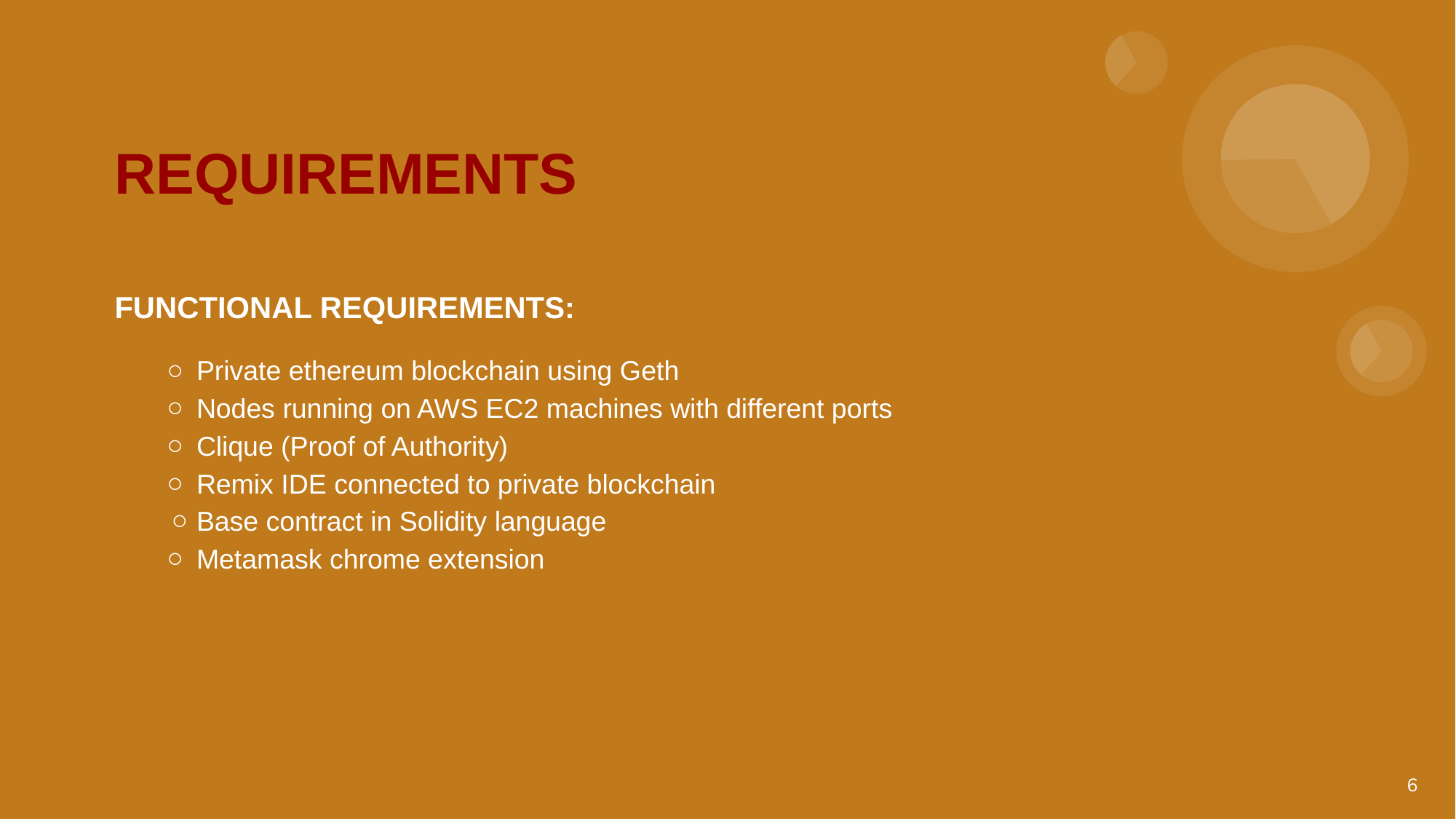

# REQUIREMENTS
FUNCTIONAL REQUIREMENTS:
Private ethereum blockchain using Geth
Nodes running on AWS EC2 machines with different ports
Clique (Proof of Authority)
Remix IDE connected to private blockchain
Base contract in Solidity language
Metamask chrome extension
6